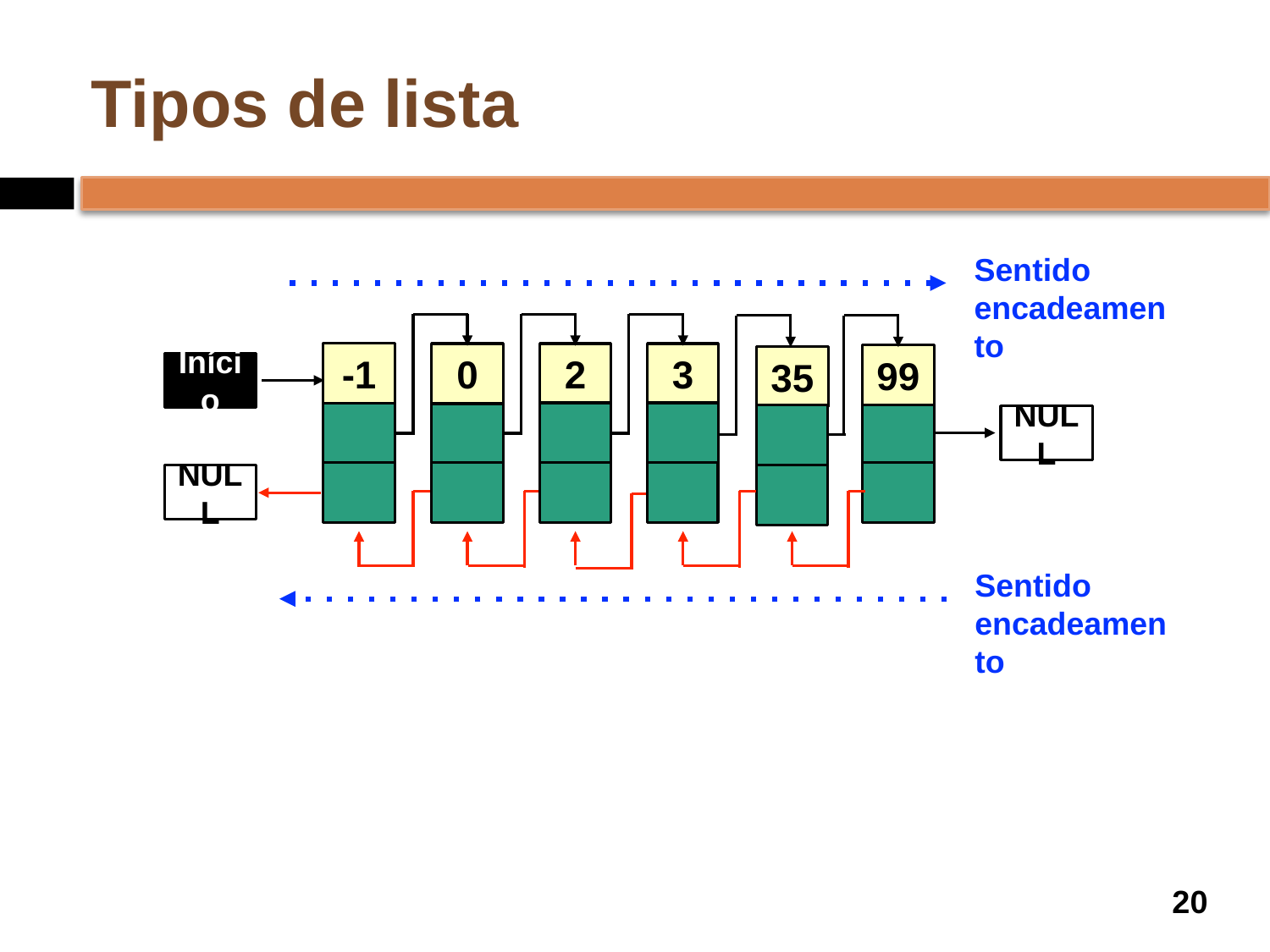

# Tipos de lista
Sentido
encadeamento
-1
0
2
3
99
35
Início

NULL

NULL
Sentido
encadeamento
20